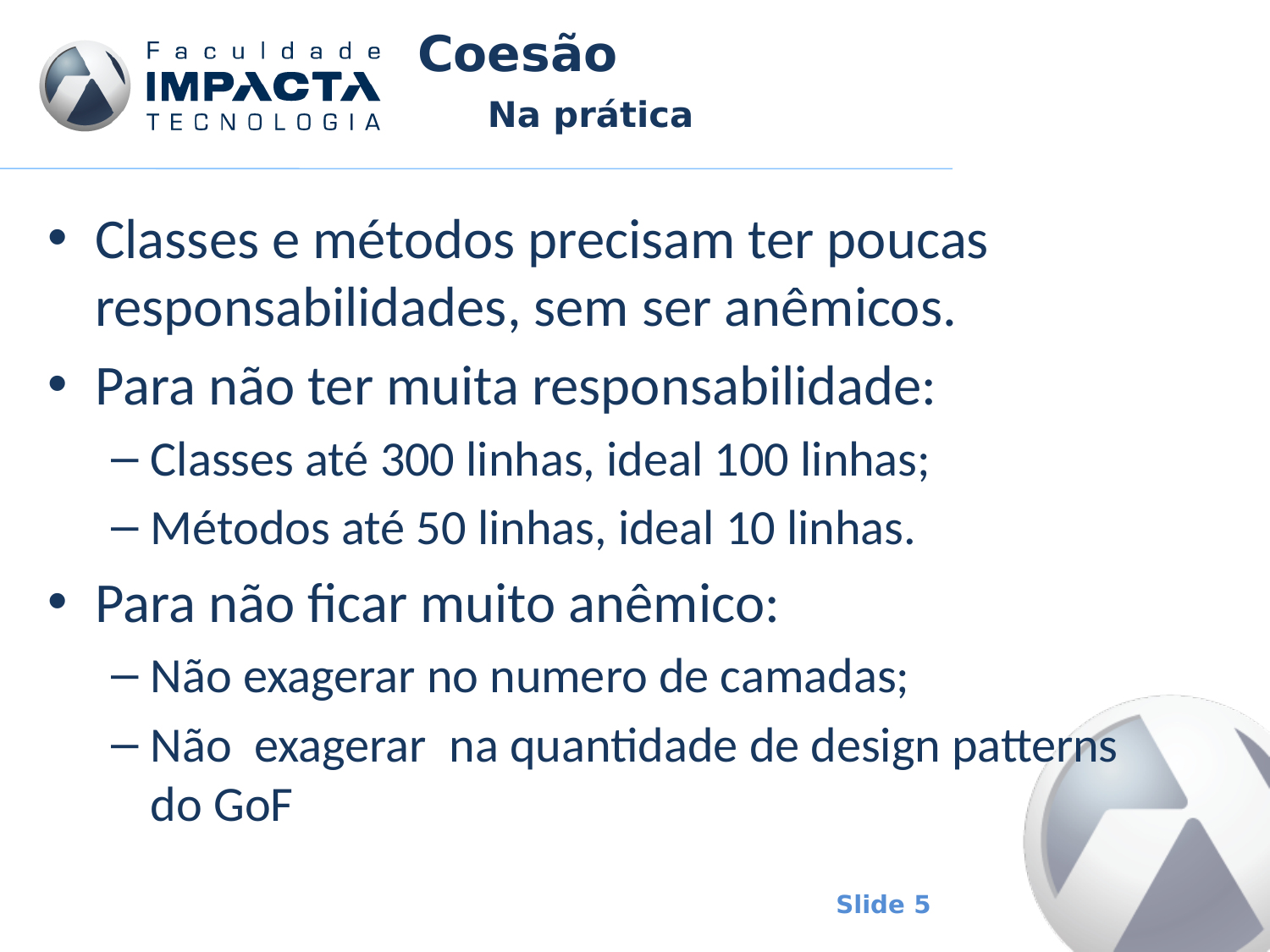

# Coesão
Na prática
Classes e métodos precisam ter poucas responsabilidades, sem ser anêmicos.
Para não ter muita responsabilidade:
Classes até 300 linhas, ideal 100 linhas;
Métodos até 50 linhas, ideal 10 linhas.
Para não ficar muito anêmico:
Não exagerar no numero de camadas;
Não  exagerar  na quantidade de design patterns do GoF